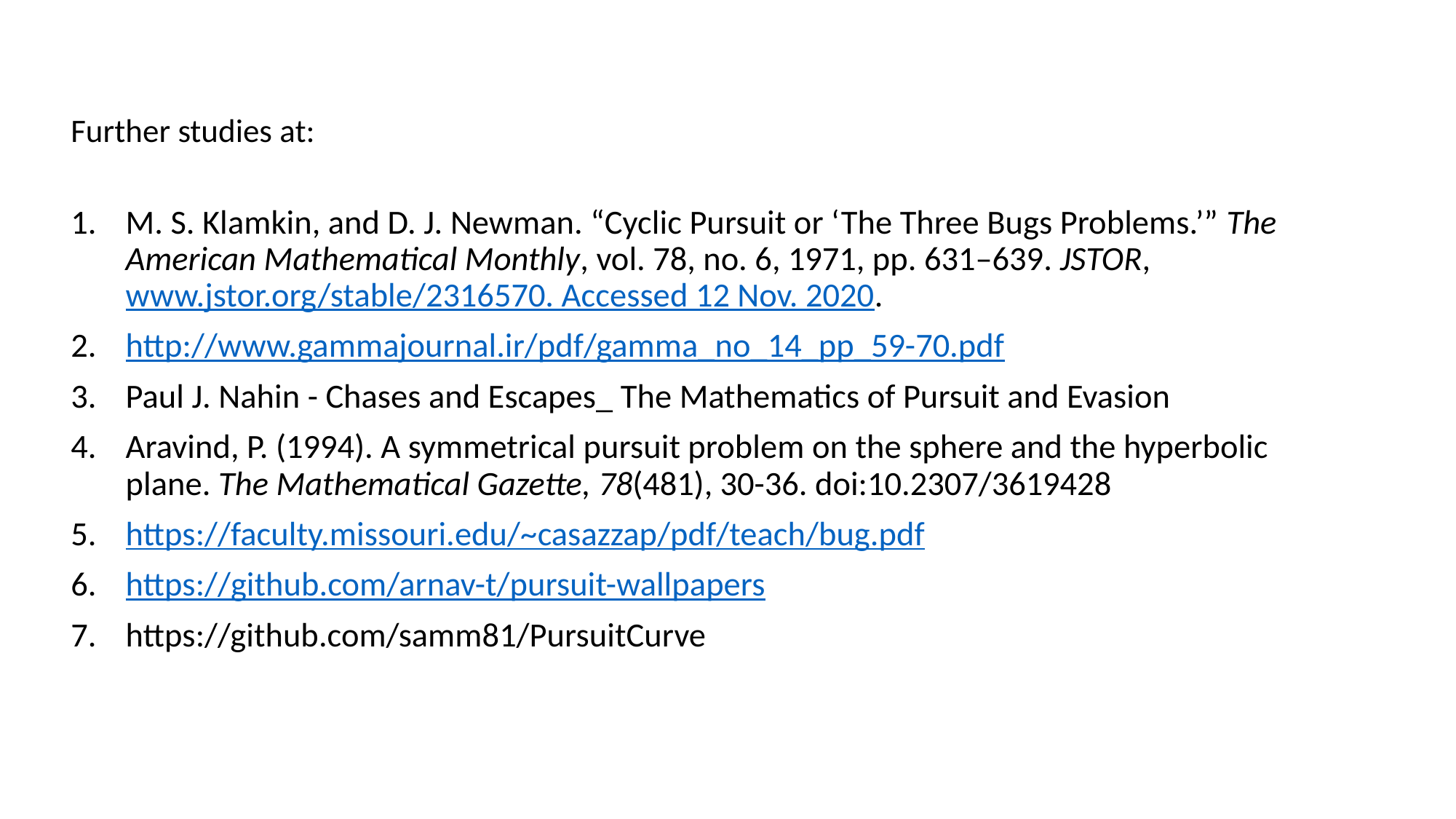

# Further studies at:
M. S. Klamkin, and D. J. Newman. “Cyclic Pursuit or ‘The Three Bugs Problems.’” The American Mathematical Monthly, vol. 78, no. 6, 1971, pp. 631–639. JSTOR, www.jstor.org/stable/2316570. Accessed 12 Nov. 2020.
http://www.gammajournal.ir/pdf/gamma_no_14_pp_59-70.pdf
Paul J. Nahin - Chases and Escapes_ The Mathematics of Pursuit and Evasion
Aravind, P. (1994). A symmetrical pursuit problem on the sphere and the hyperbolic plane. The Mathematical Gazette, 78(481), 30-36. doi:10.2307/3619428
https://faculty.missouri.edu/~casazzap/pdf/teach/bug.pdf
https://github.com/arnav-t/pursuit-wallpapers
https://github.com/samm81/PursuitCurve